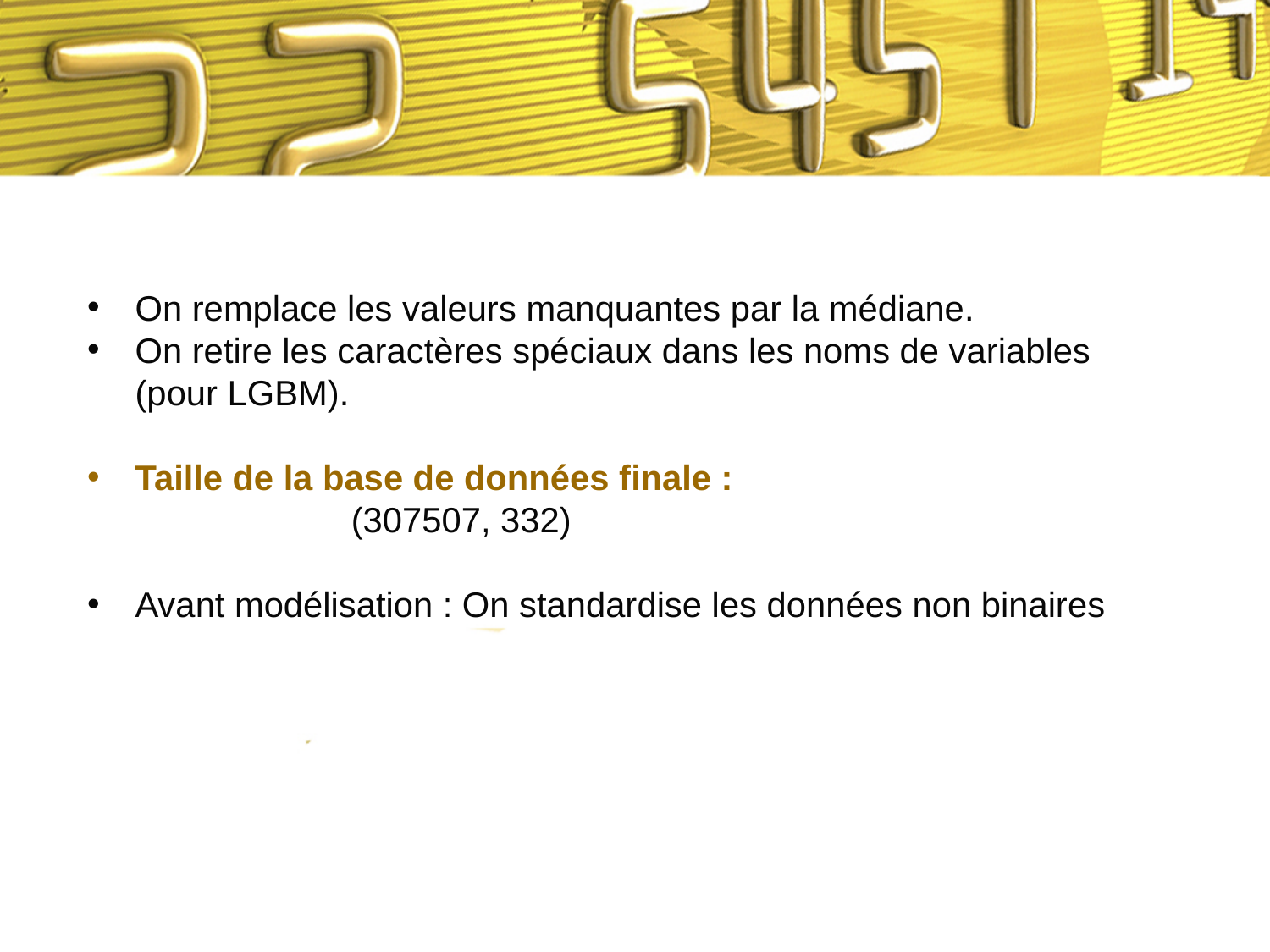

Nous avons classifier nos données textuelles et images.
On remarque que la classification sur la partie texte est plus satisfaisante, que celle des images.
On peut donc dire que l'étude de faisabilité est positive.
On remplace les valeurs manquantes par la médiane.
On retire les caractères spéciaux dans les noms de variables (pour LGBM).

Taille de la base de données finale :
		 (307507, 332)

Avant modélisation : On standardise les données non binaires